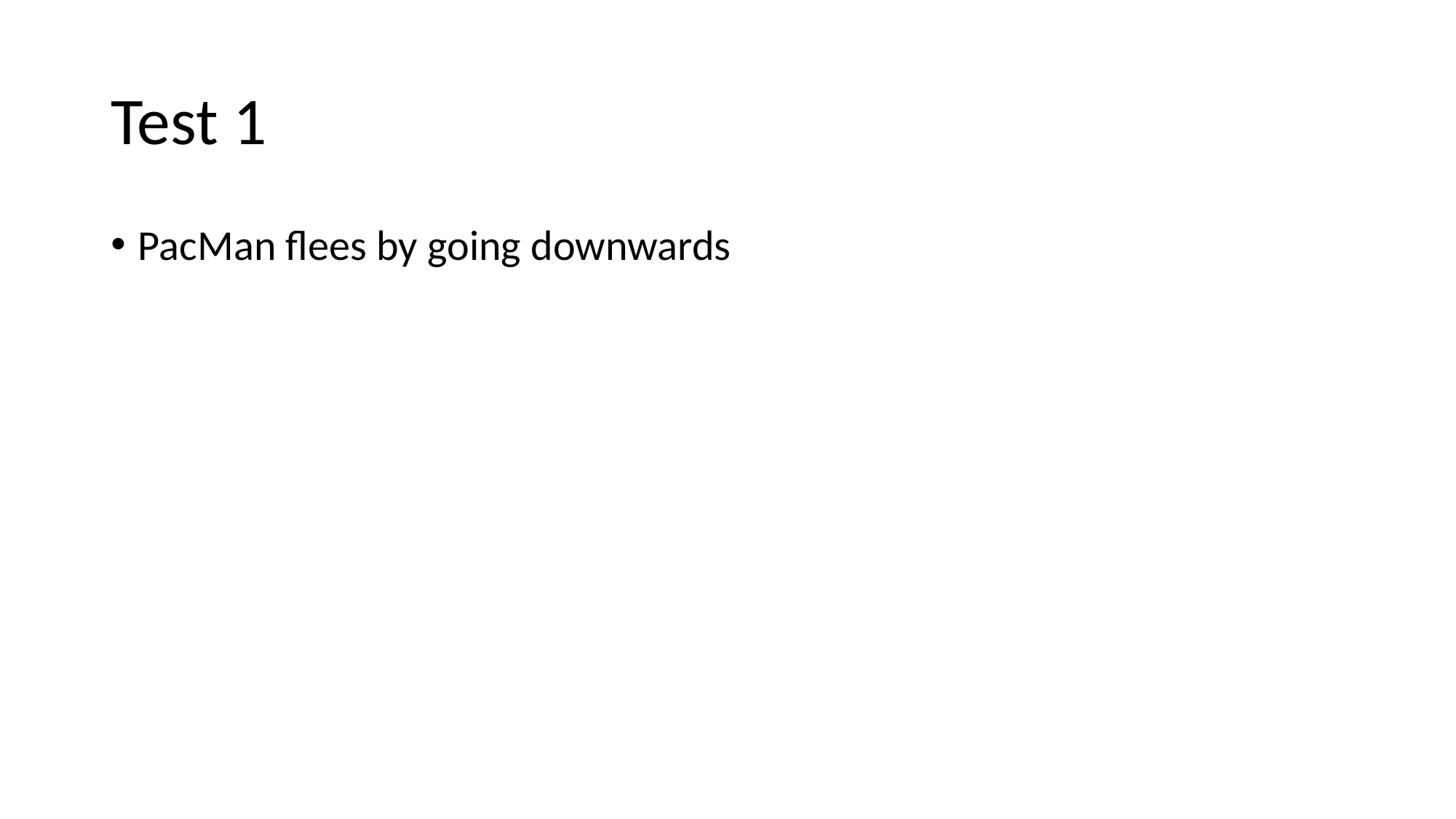

# Test 1
PacMan flees by going downwards